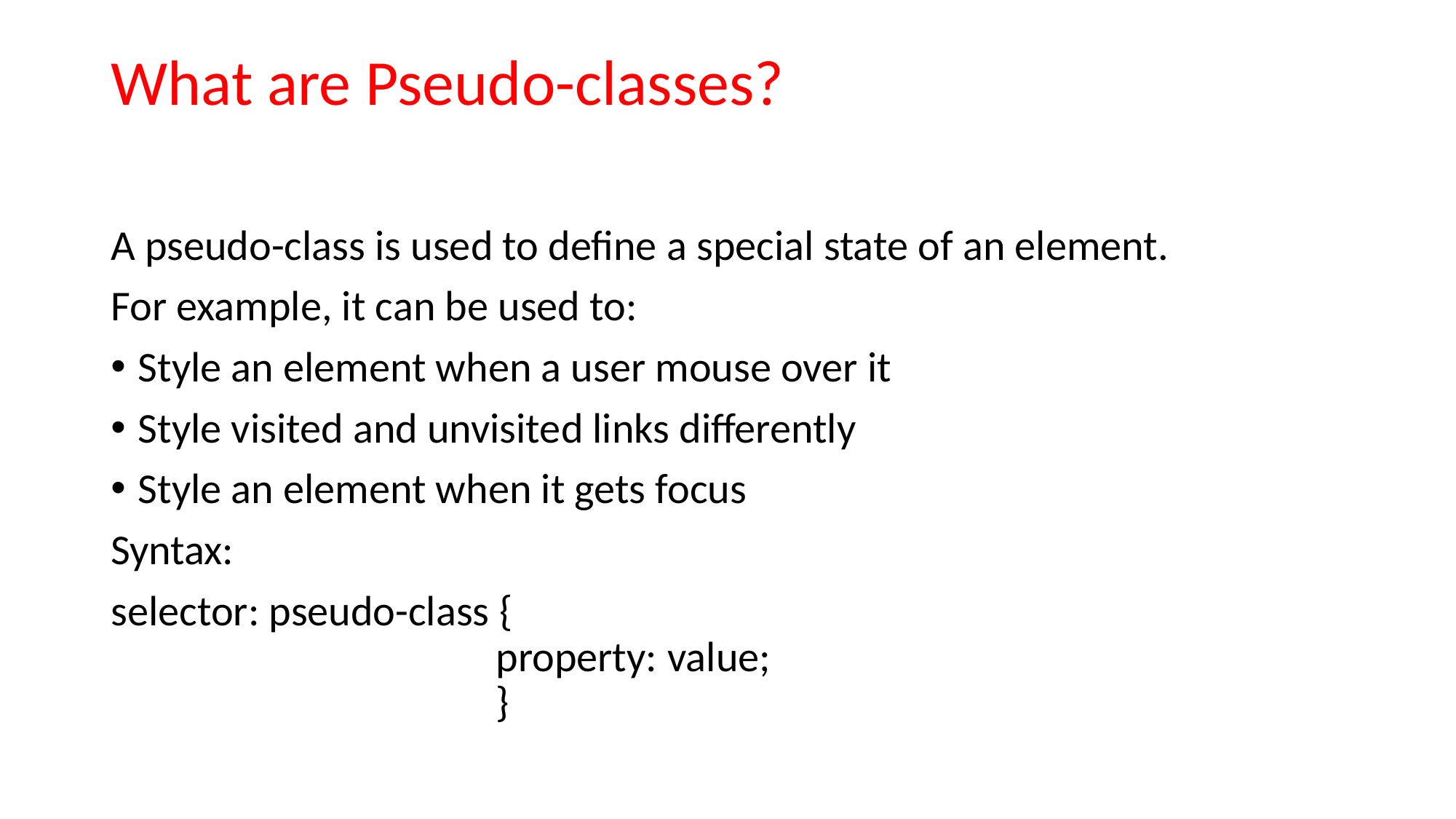

# What are Pseudo-classes?
A pseudo-class is used to define a special state of an element.
For example, it can be used to:
Style an element when a user mouse over it
Style visited and unvisited links differently
Style an element when it gets focus
Syntax:
selector: pseudo-class {
                                        property: value;
                                        }